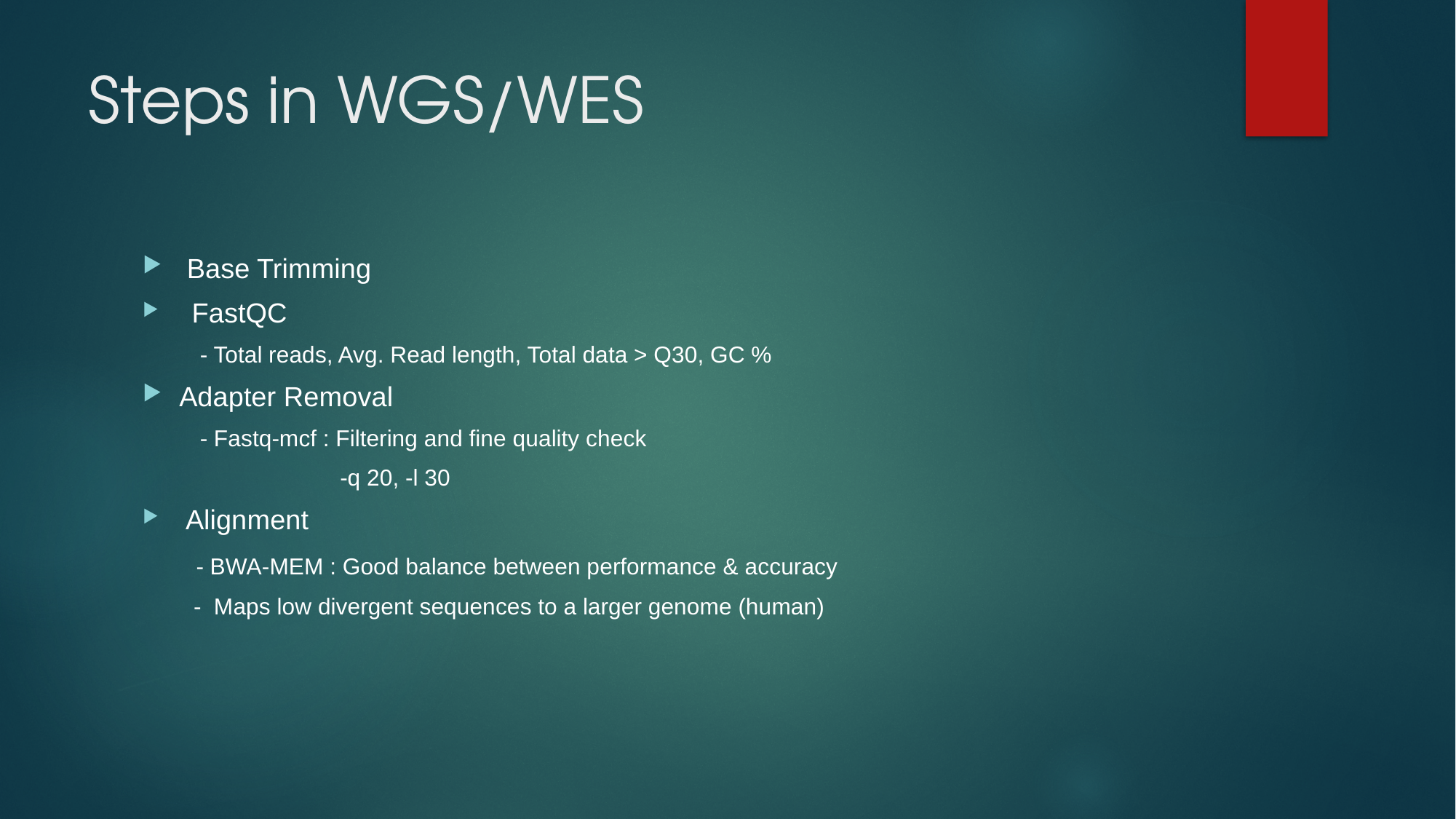

# Steps in WGS/WES
 Base Trimming
  FastQC
         - Total reads, Avg. Read length, Total data > Q30, GC %
Adapter Removal
         - Fastq-mcf : Filtering and fine quality check
                               -q 20, -l 30
 Alignment
       - BWA-MEM : Good balance between performance & accuracy
        -  Maps low divergent sequences to a larger genome (human)